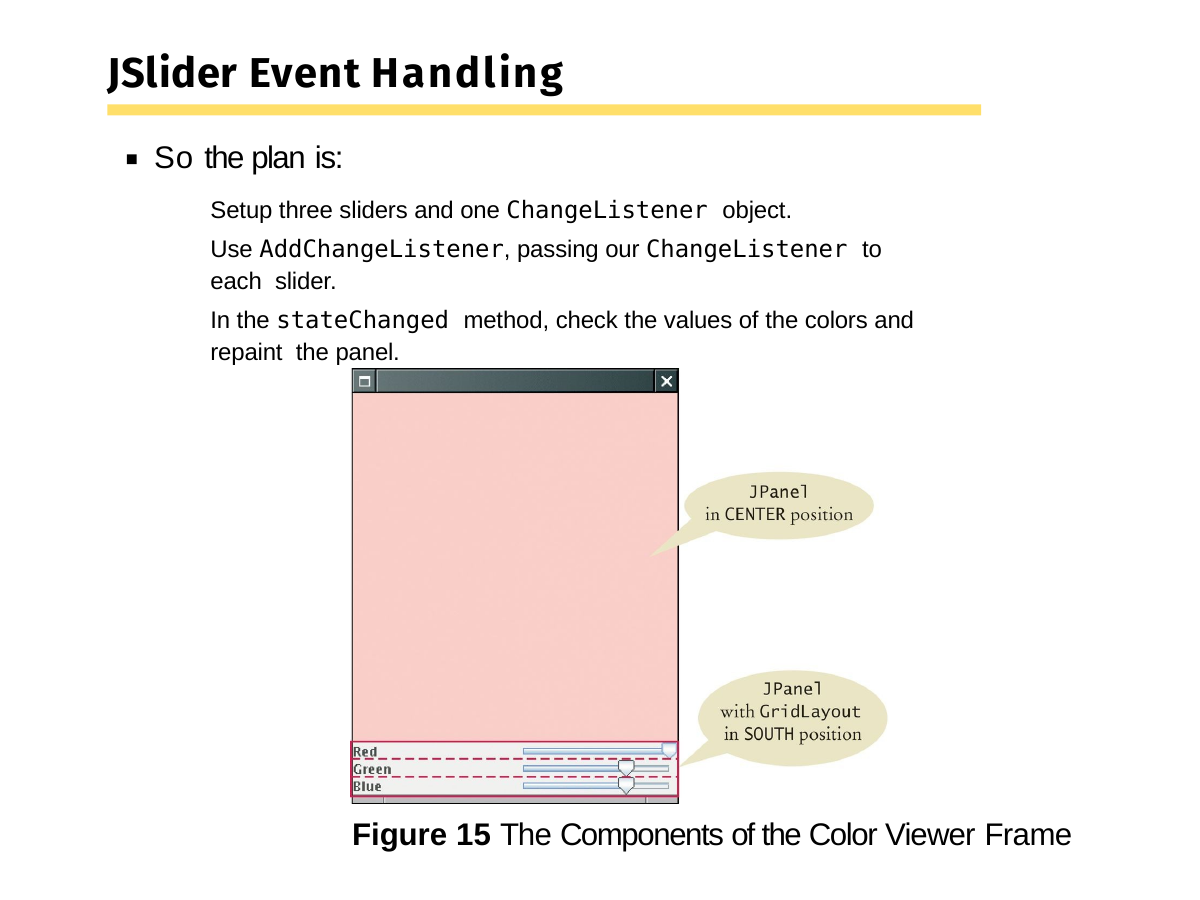

# JSlider Event Handling
So the plan is:
Setup three sliders and one ChangeListener object.
Use AddChangeListener, passing our ChangeListener to each  slider.
In the stateChanged method, check the values of the colors and repaint  the panel.

Figure 15 The Components of the Color Viewer Frame